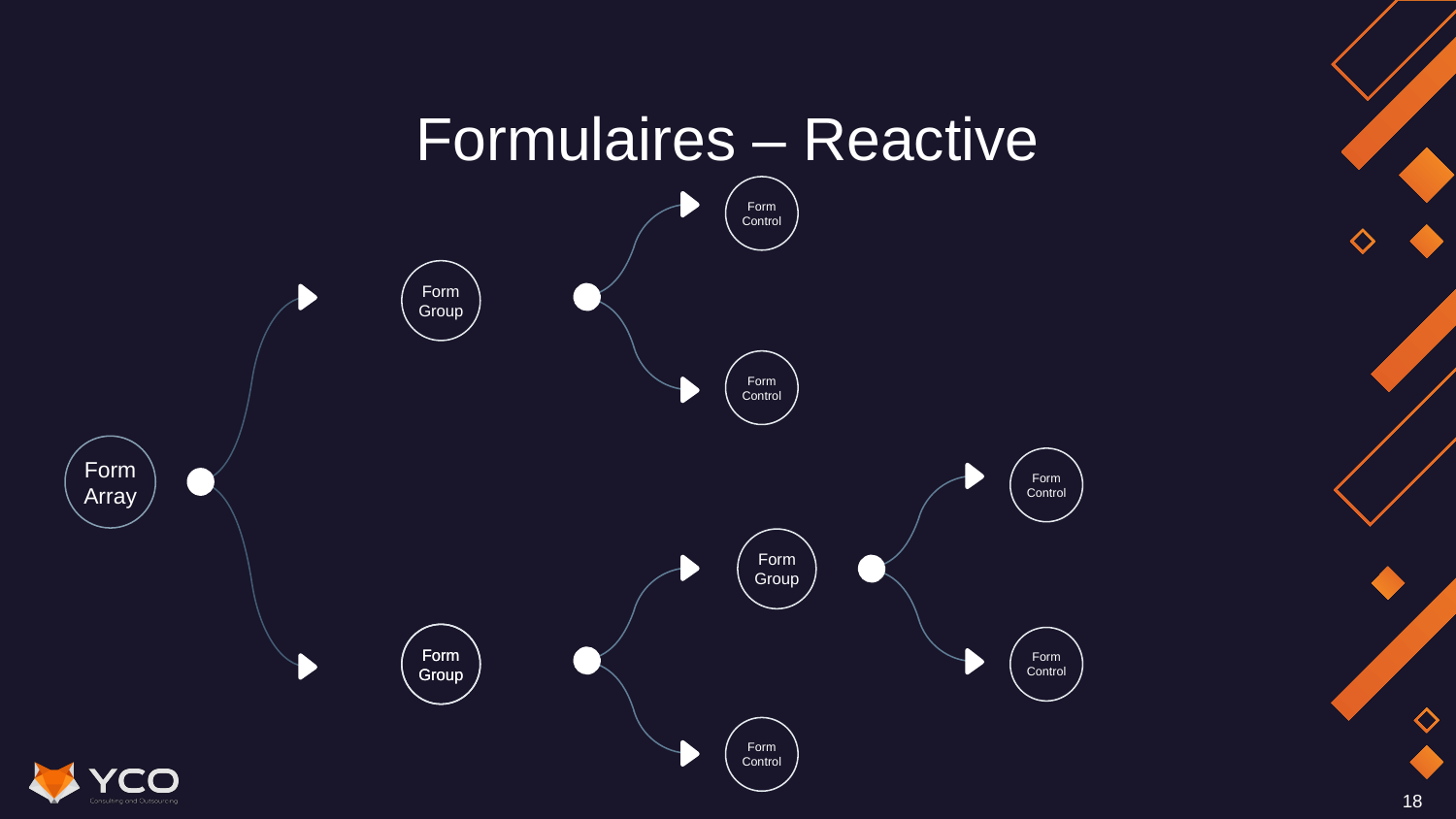

# Formulaires – Reactive
Form Control

Form Group

FormArray

Form Control
Form Control

Form Group

Form Group
Form Group
Form Control
Form Control